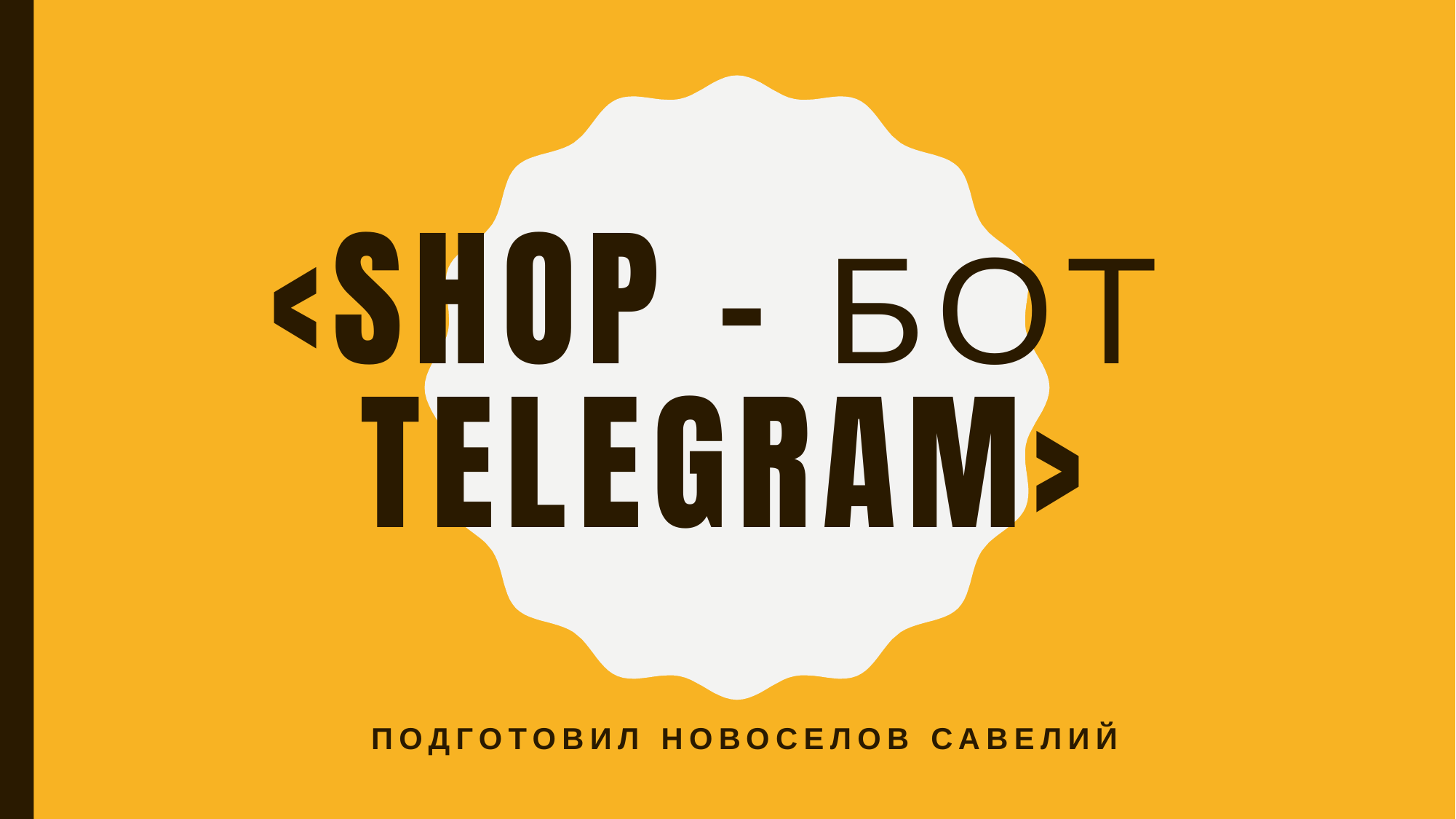

# <Shop - Бот telegram>
Подготовил Новоселов Савелий